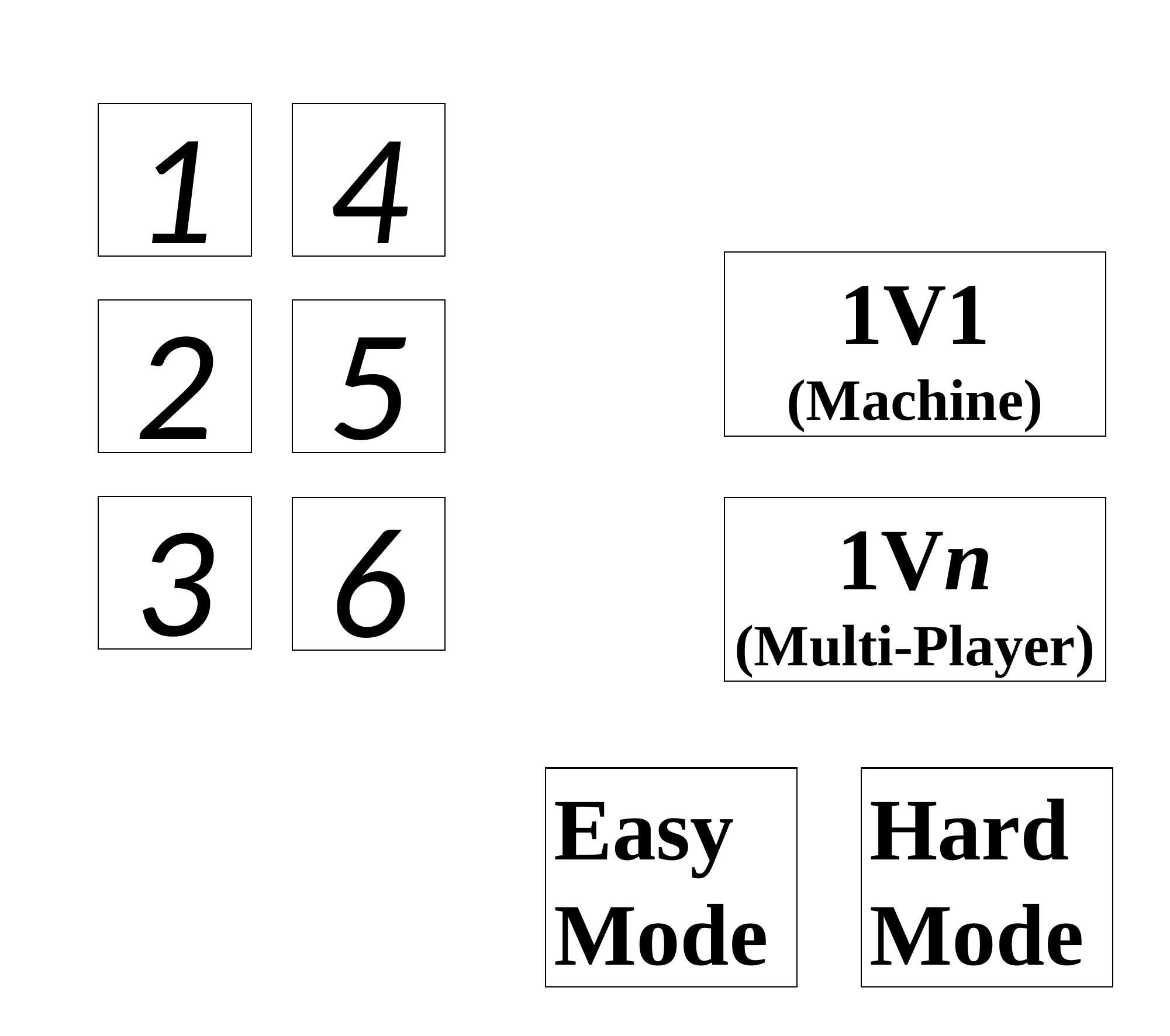

4
1
1V1
(Machine)
5
2
3
6
1Vn
(Multi-Player)
Easy Mode
Hard Mode